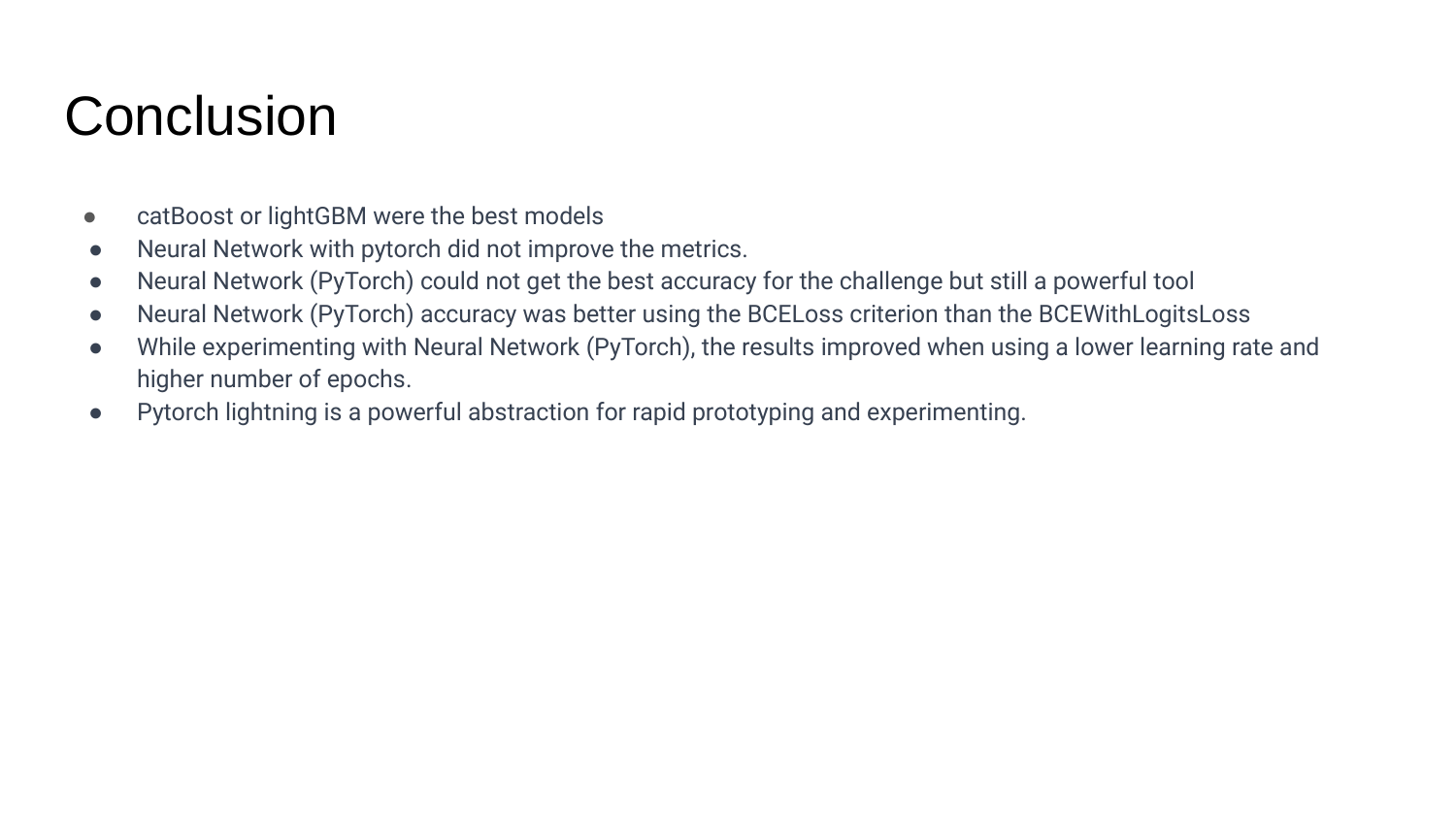

# Conclusion
catBoost or lightGBM were the best models
Neural Network with pytorch did not improve the metrics.
Neural Network (PyTorch) could not get the best accuracy for the challenge but still a powerful tool
Neural Network (PyTorch) accuracy was better using the BCELoss criterion than the BCEWithLogitsLoss
While experimenting with Neural Network (PyTorch), the results improved when using a lower learning rate and higher number of epochs.
Pytorch lightning is a powerful abstraction for rapid prototyping and experimenting.